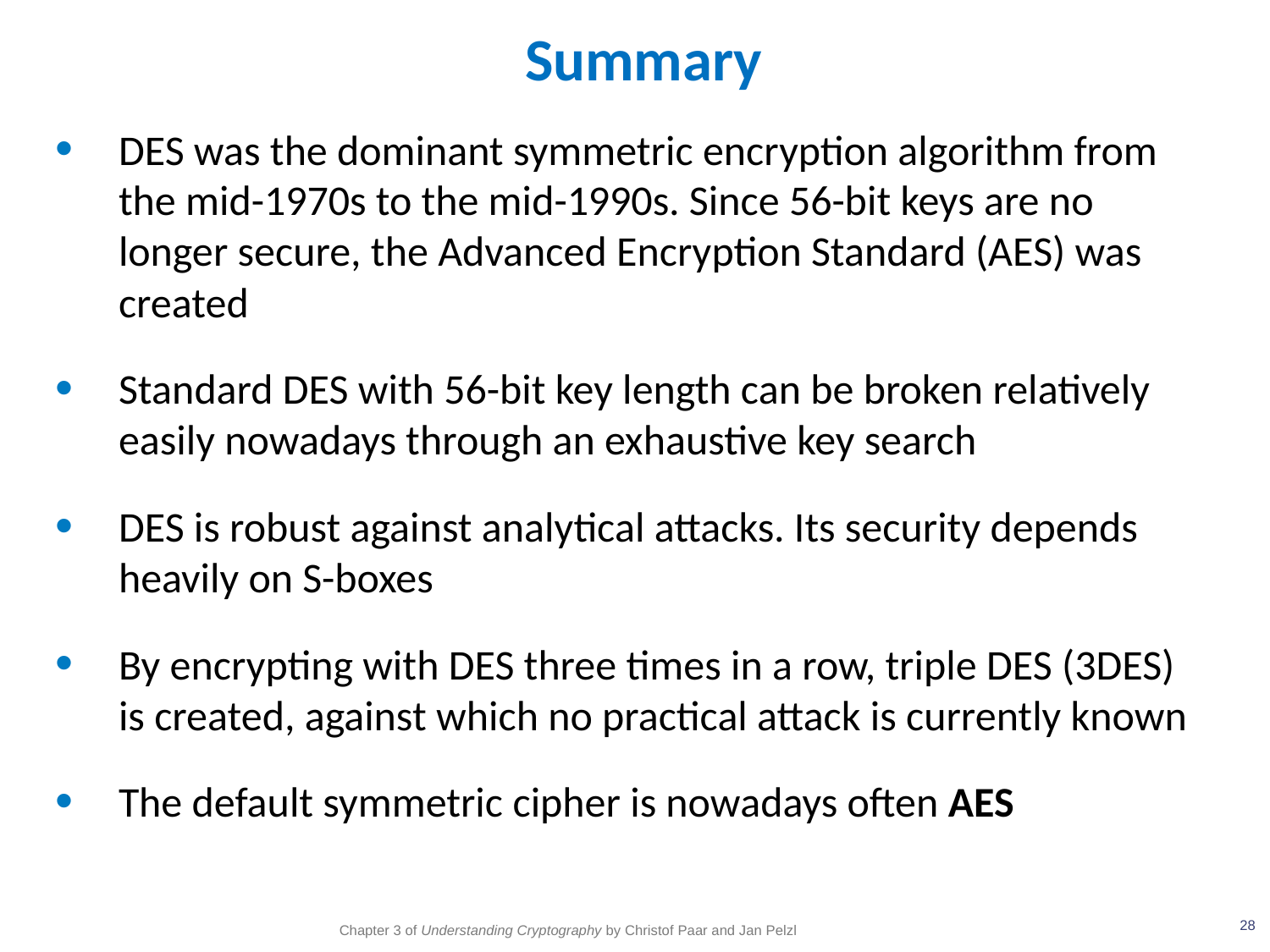

# Summary
DES was the dominant symmetric encryption algorithm from the mid-1970s to the mid-1990s. Since 56-bit keys are no longer secure, the Advanced Encryption Standard (AES) was created

Standard DES with 56-bit key length can be broken relatively easily nowadays through an exhaustive key search

DES is robust against analytical attacks. Its security depends heavily on S-boxes

By encrypting with DES three times in a row, triple DES (3DES) is created, against which no practical attack is currently known

The default symmetric cipher is nowadays often AES
28
Chapter 3 of Understanding Cryptography by Christof Paar and Jan Pelzl